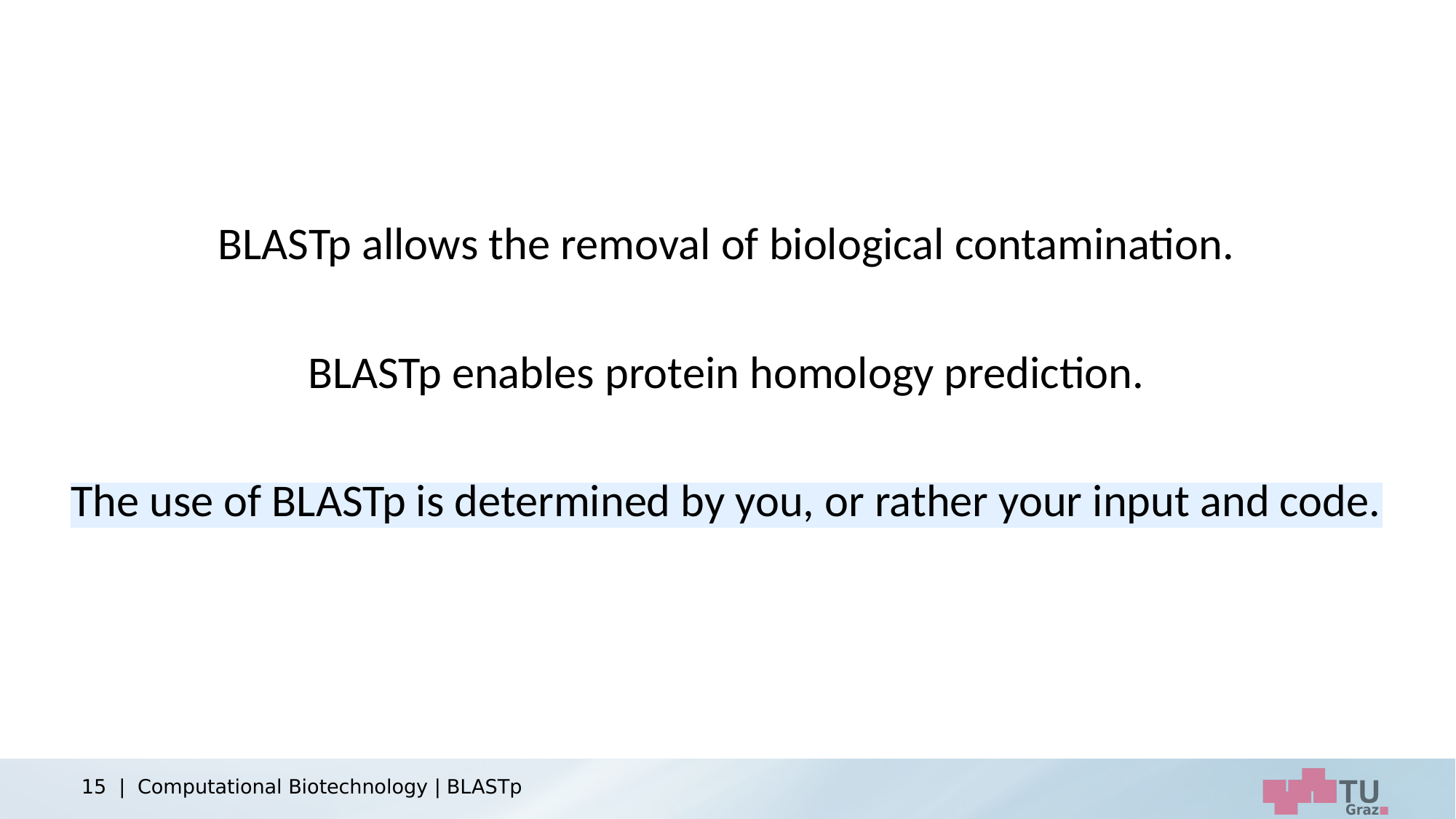

BLASTp allows the removal of biological contamination.

BLASTp enables protein homology prediction.

The use of BLASTp is determined by you, or rather your input and code.